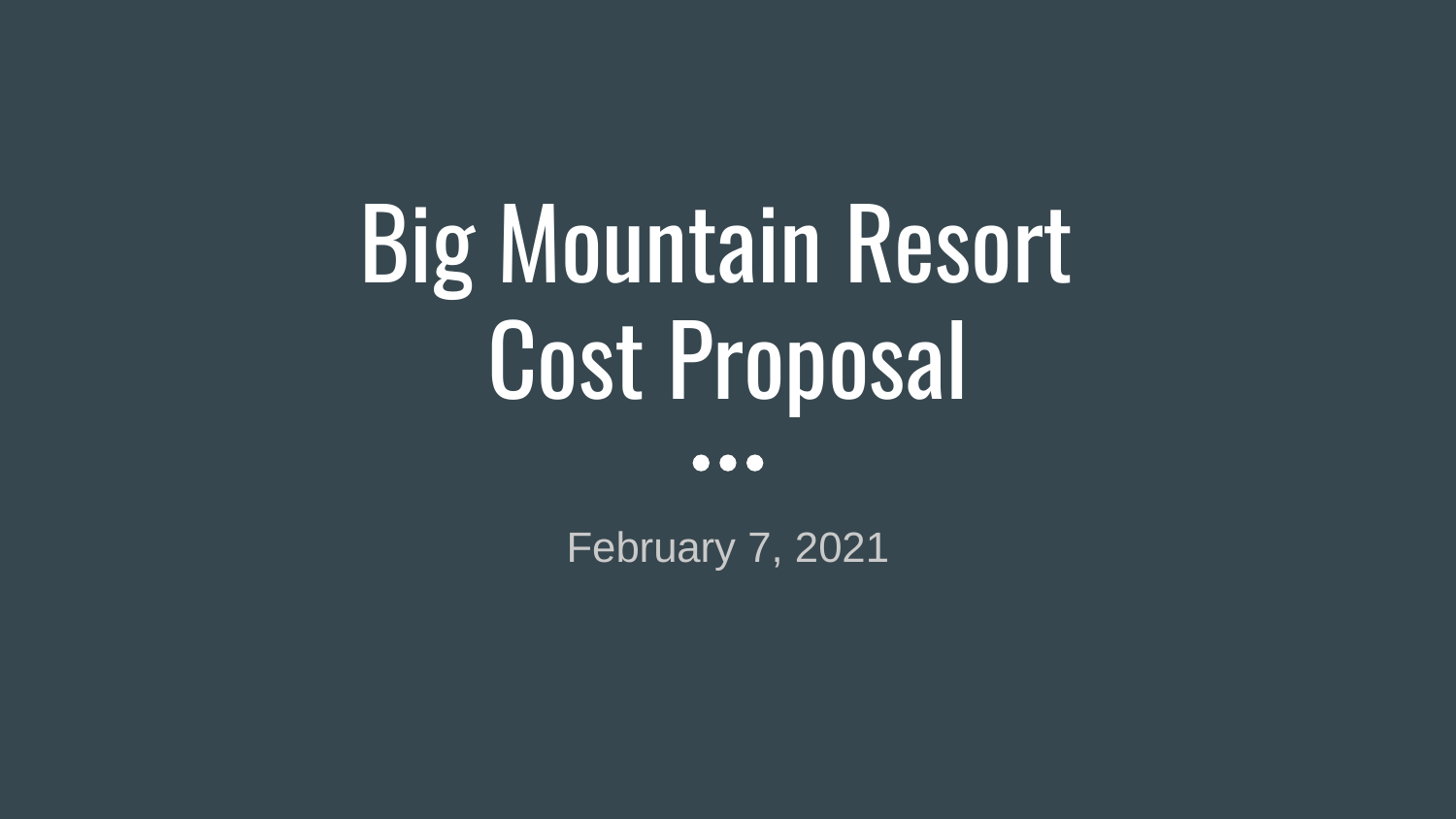

# Big Mountain Resort
Cost Proposal
February 7, 2021